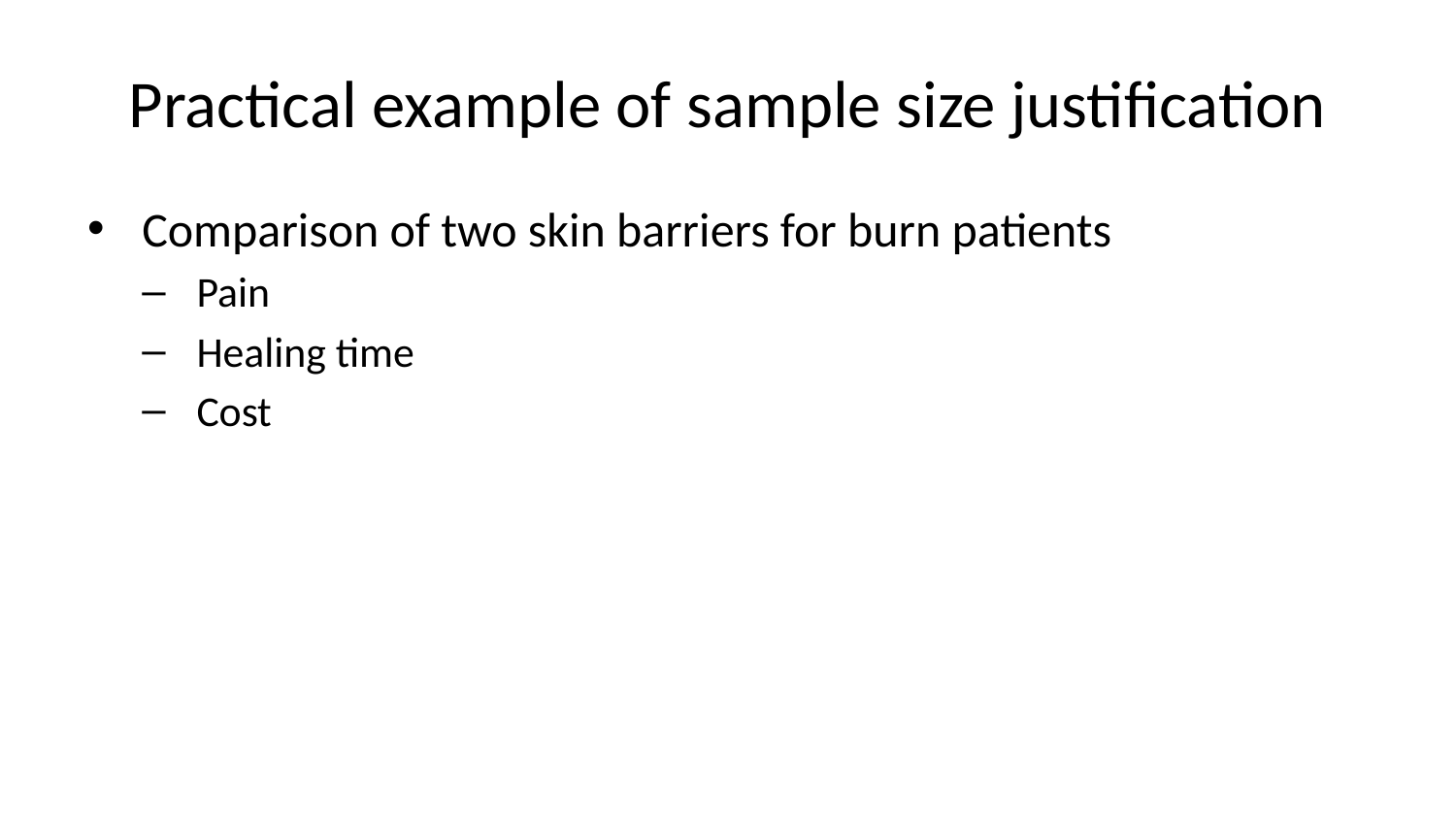

# Practical example of sample size justification
Comparison of two skin barriers for burn patients
Pain
Healing time
Cost